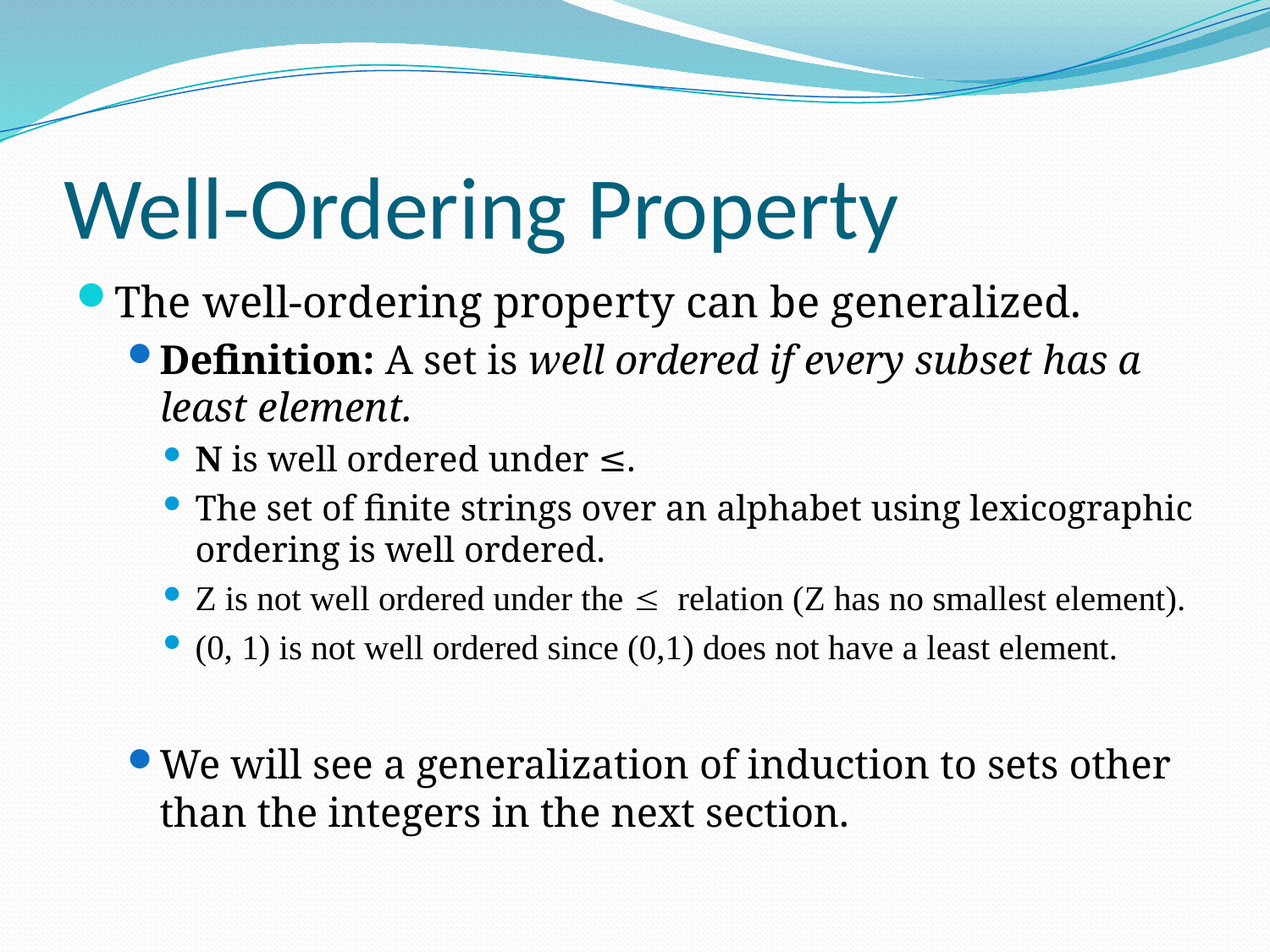

# Well-Ordering Property
The well-ordering property can be generalized.
Definition: A set is well ordered if every subset has a least element.
N is well ordered under ≤.
The set of finite strings over an alphabet using lexicographic ordering is well ordered.
Z is not well ordered under the ≤ relation (Z has no smallest element).
(0, 1) is not well ordered since (0,1) does not have a least element.

We will see a generalization of induction to sets other than the integers in the next section.